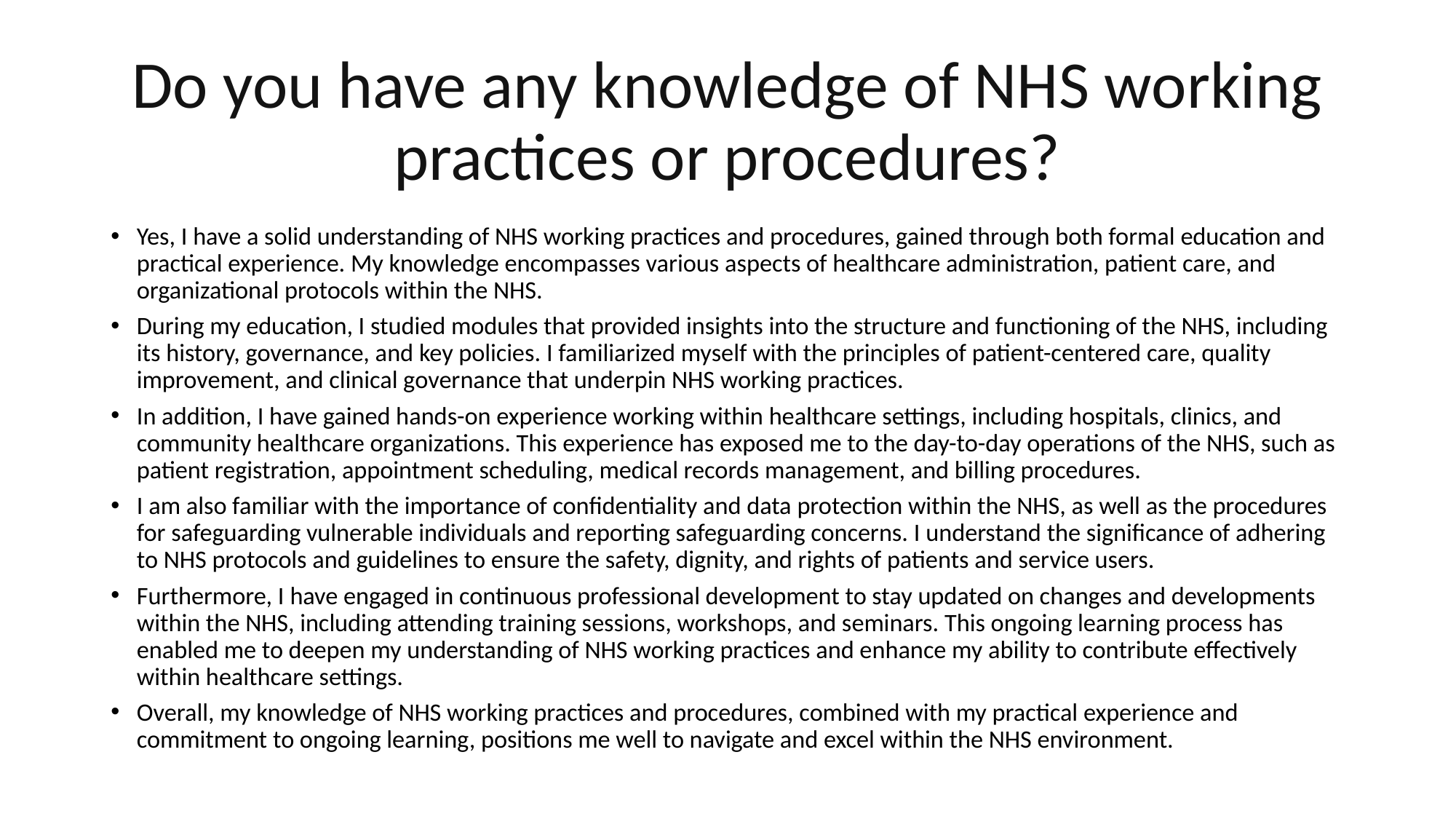

# Do you have any knowledge of NHS working practices or procedures?
Yes, I have a solid understanding of NHS working practices and procedures, gained through both formal education and practical experience. My knowledge encompasses various aspects of healthcare administration, patient care, and organizational protocols within the NHS.
During my education, I studied modules that provided insights into the structure and functioning of the NHS, including its history, governance, and key policies. I familiarized myself with the principles of patient-centered care, quality improvement, and clinical governance that underpin NHS working practices.
In addition, I have gained hands-on experience working within healthcare settings, including hospitals, clinics, and community healthcare organizations. This experience has exposed me to the day-to-day operations of the NHS, such as patient registration, appointment scheduling, medical records management, and billing procedures.
I am also familiar with the importance of confidentiality and data protection within the NHS, as well as the procedures for safeguarding vulnerable individuals and reporting safeguarding concerns. I understand the significance of adhering to NHS protocols and guidelines to ensure the safety, dignity, and rights of patients and service users.
Furthermore, I have engaged in continuous professional development to stay updated on changes and developments within the NHS, including attending training sessions, workshops, and seminars. This ongoing learning process has enabled me to deepen my understanding of NHS working practices and enhance my ability to contribute effectively within healthcare settings.
Overall, my knowledge of NHS working practices and procedures, combined with my practical experience and commitment to ongoing learning, positions me well to navigate and excel within the NHS environment.